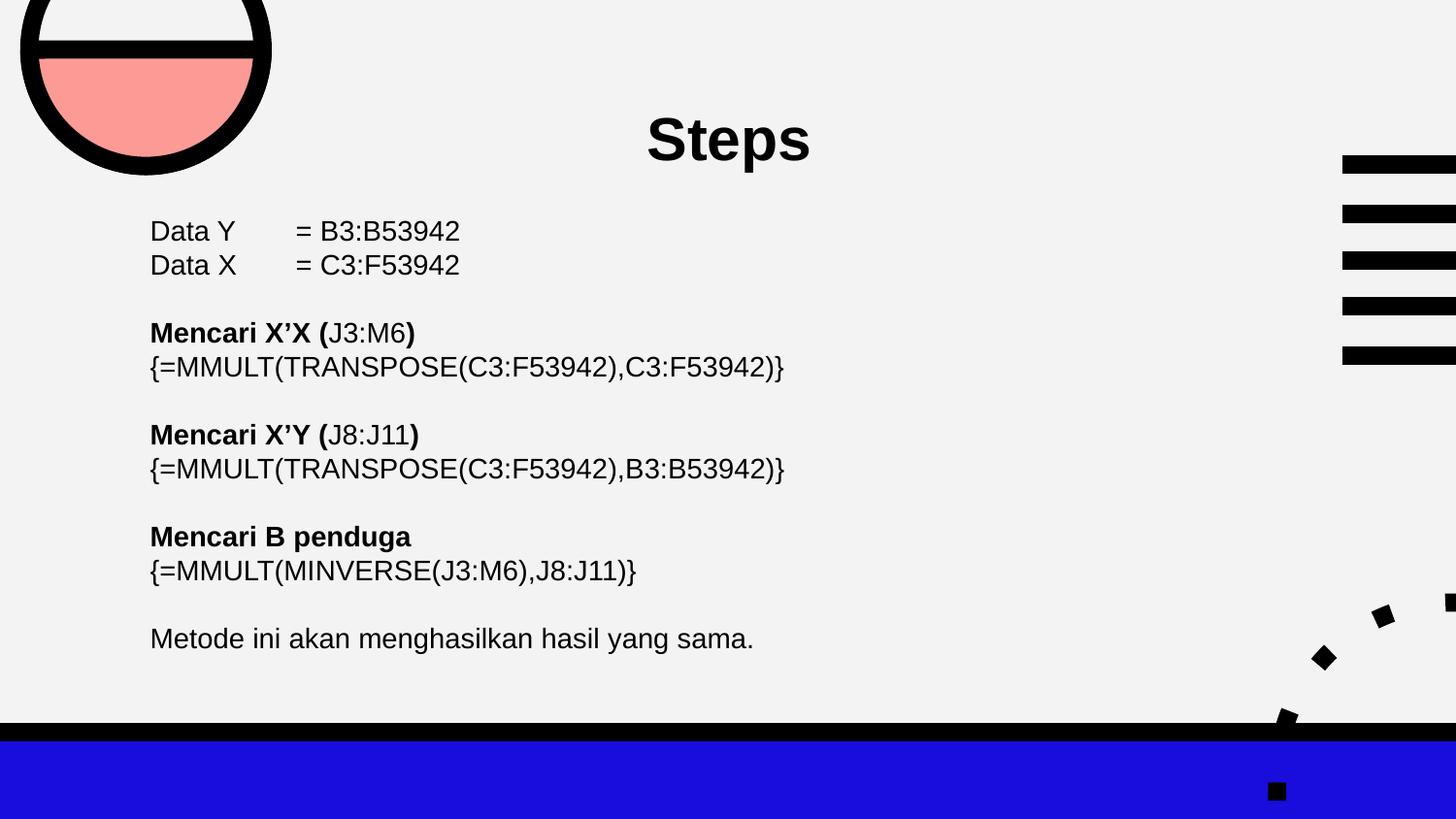

# Steps
Data Y 	= B3:B53942
Data X 	= C3:F53942

Mencari X’X (J3:M6)
{=MMULT(TRANSPOSE(C3:F53942),C3:F53942)}

Mencari X’Y (J8:J11)
{=MMULT(TRANSPOSE(C3:F53942),B3:B53942)}

Mencari B penduga
{=MMULT(MINVERSE(J3:M6),J8:J11)}

Metode ini akan menghasilkan hasil yang sama.